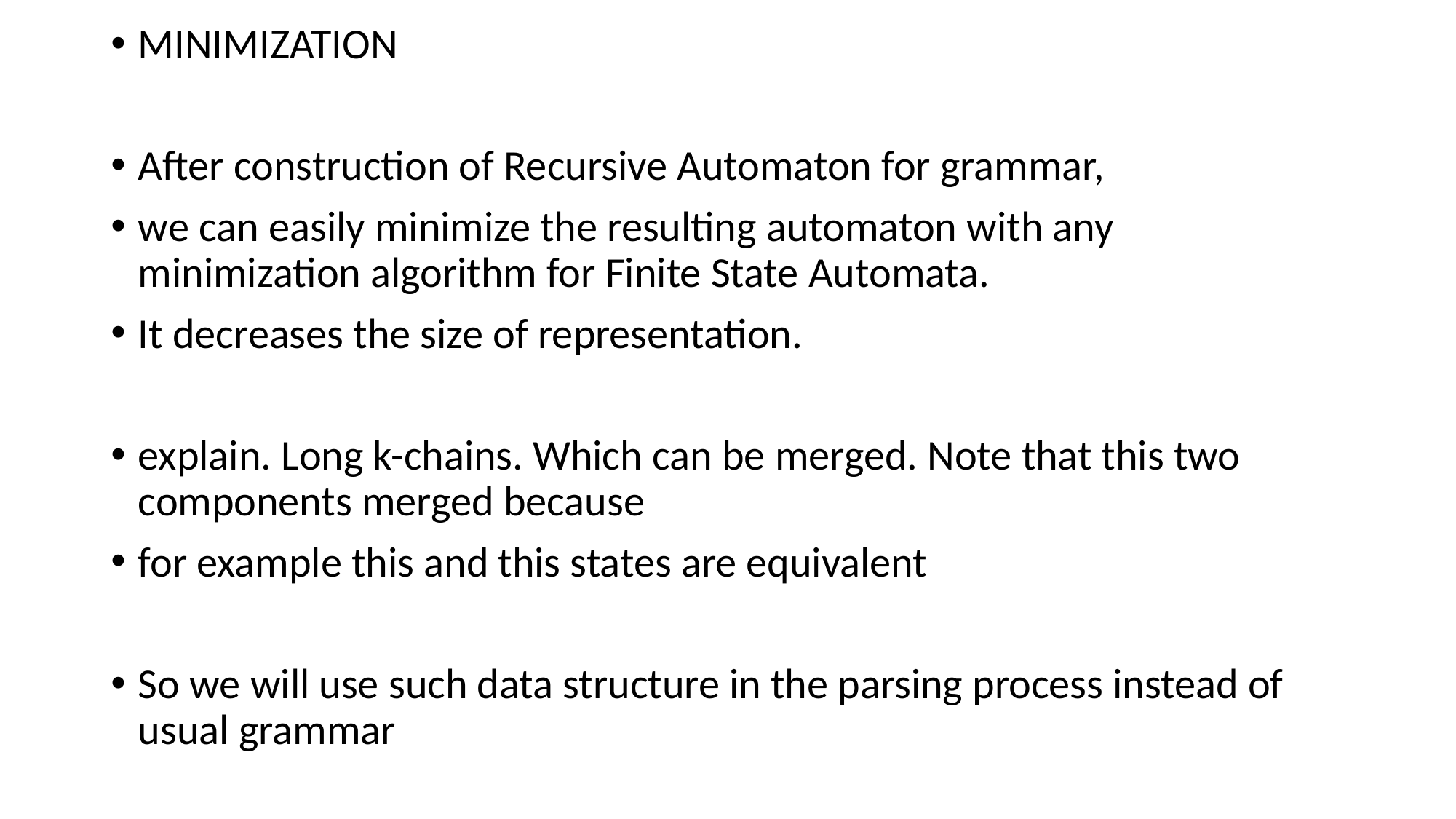

MINIMIZATION

After construction of Recursive Automaton for grammar,
we can easily minimize the resulting automaton with any minimization algorithm for Finite State Automata.
It decreases the size of representation.

explain. Long k-chains. Which can be merged. Note that this two components merged because
for example this and this states are equivalent

So we will use such data structure in the parsing process instead of usual grammar